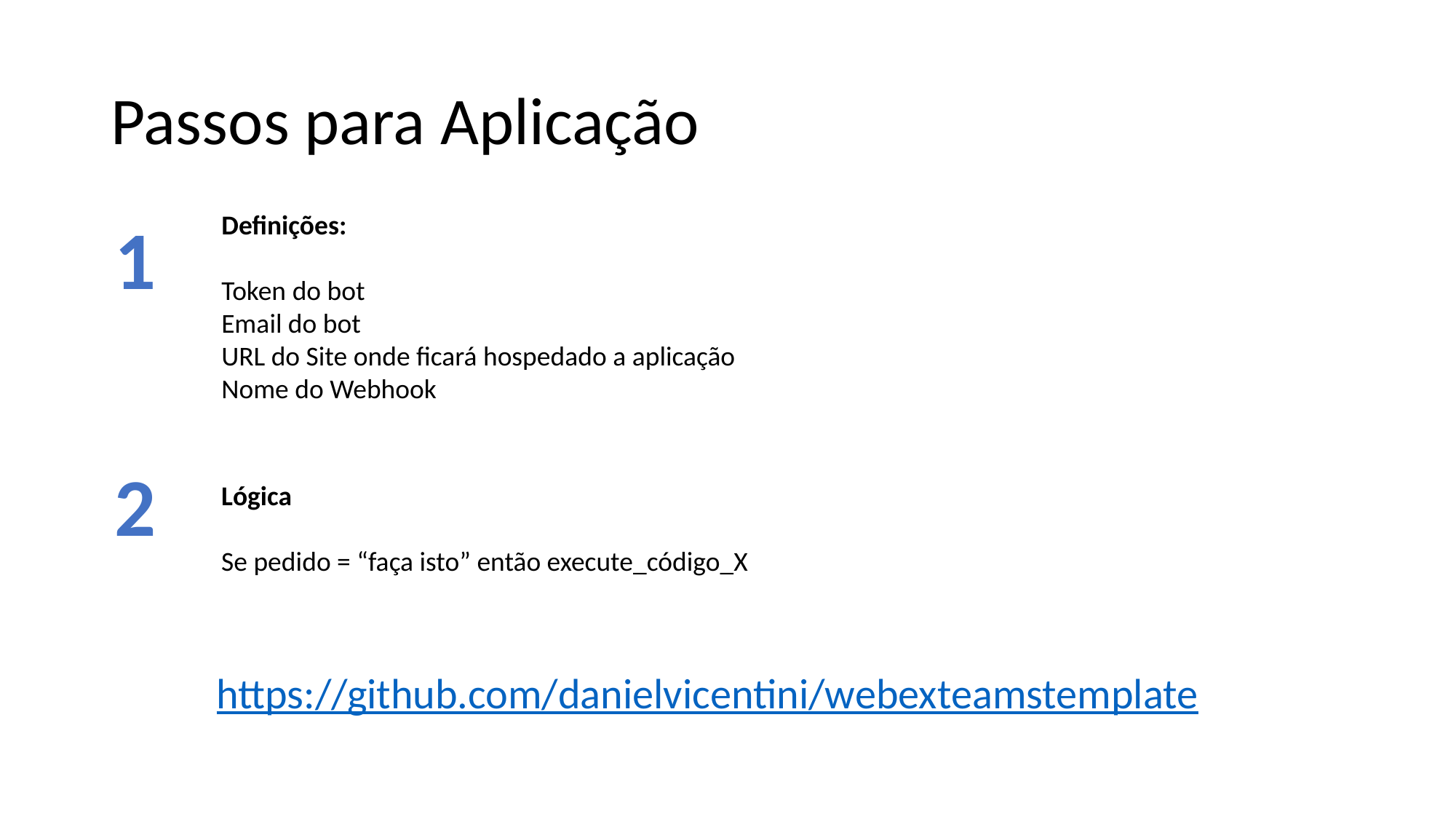

# Passos para Aplicação
1
Definições:

Token do bot
Email do bot
URL do Site onde ficará hospedado a aplicação
Nome do Webhook
2
Lógica

Se pedido = “faça isto” então execute_código_X
https://github.com/danielvicentini/webexteamstemplate